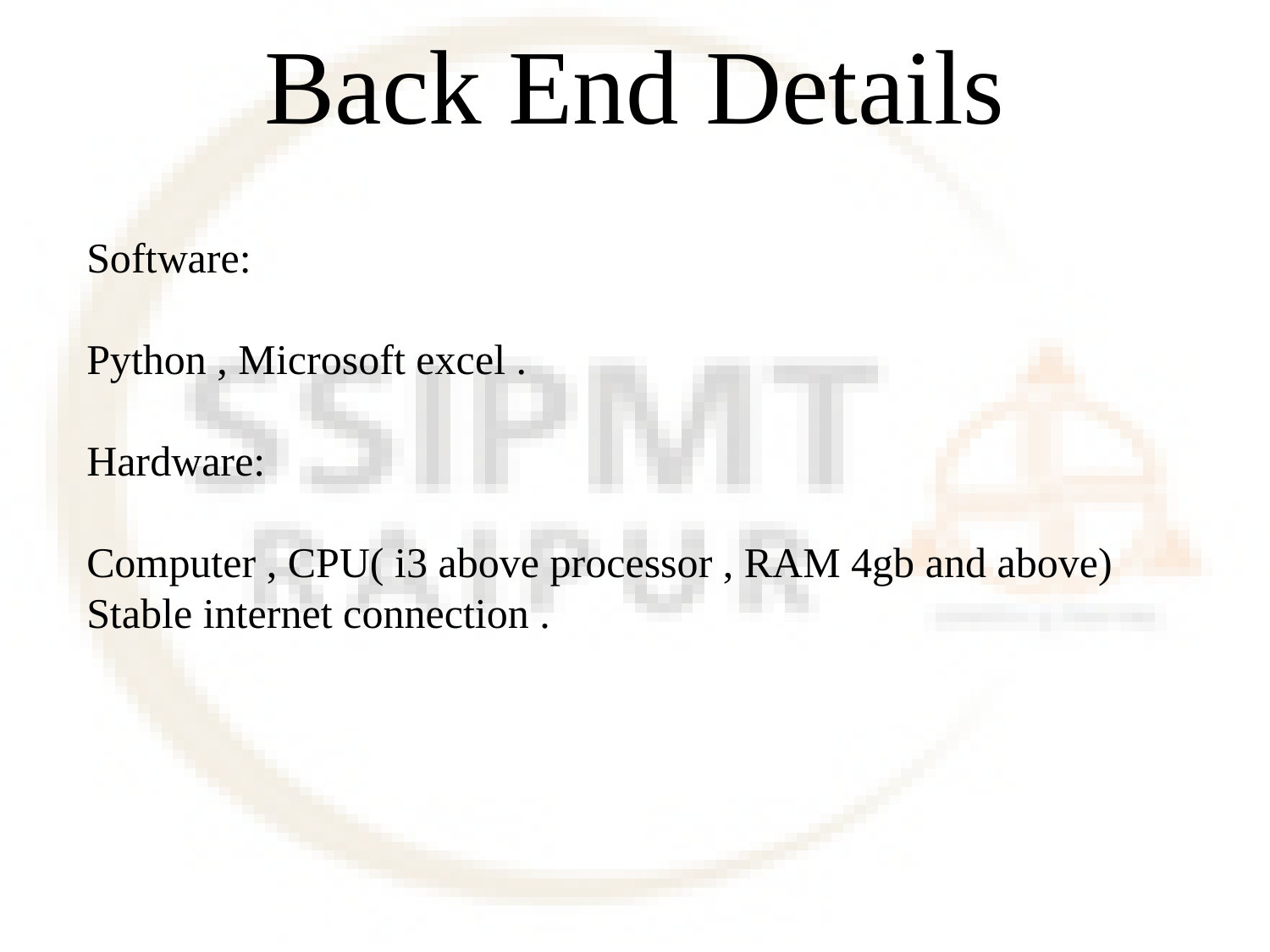

# Back End Details
Software:

Python , Microsoft excel .

Hardware:

Computer , CPU( i3 above processor , RAM 4gb and above)
Stable internet connection .